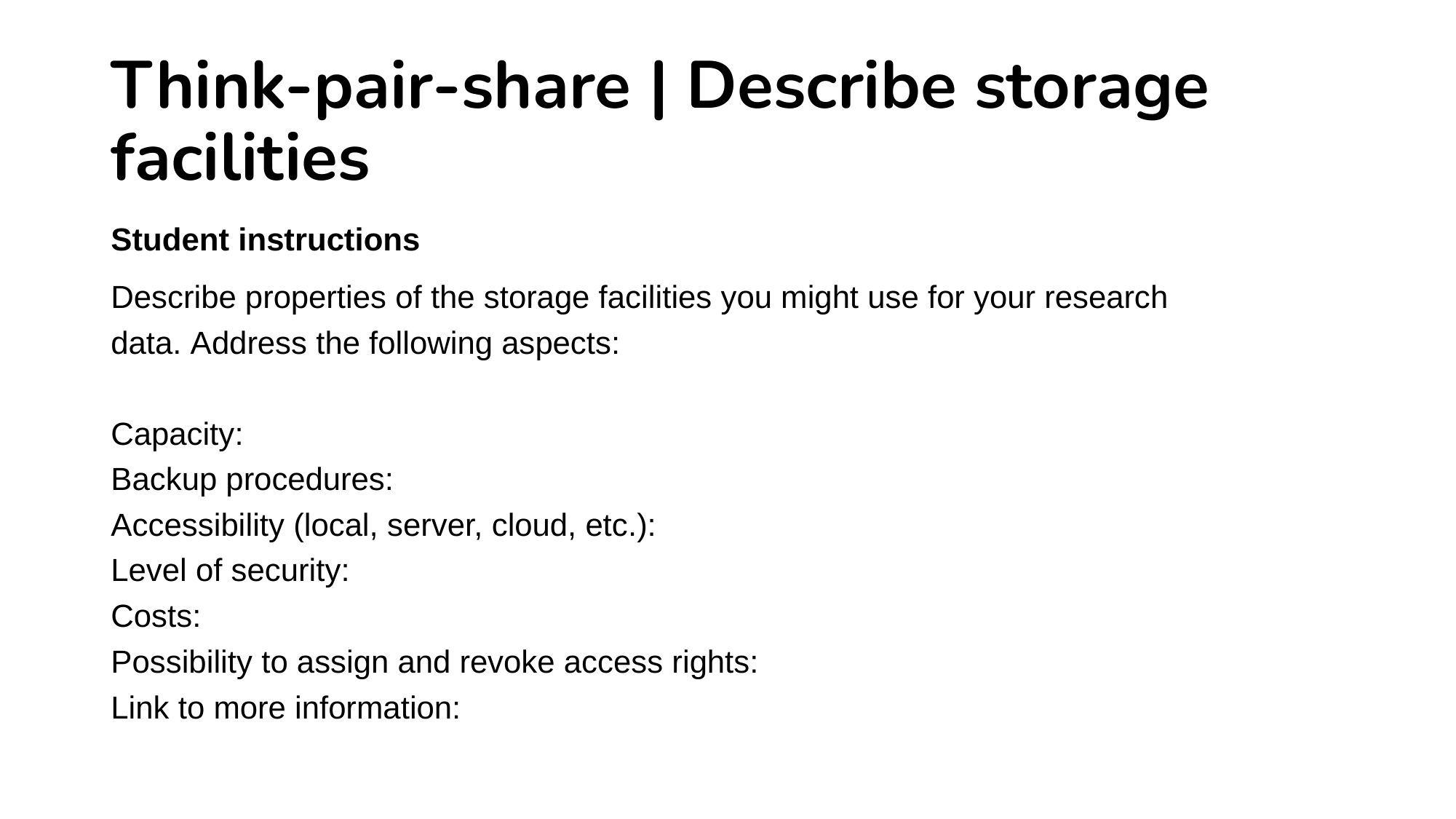

# Think-pair-share | Describe storage facilities
Student instructions
Describe properties of the storage facilities you might use for your research data. Address the following aspects:

Capacity:
Backup procedures:
Accessibility (local, server, cloud, etc.):
Level of security:
Costs:
Possibility to assign and revoke access rights:
Link to more information: